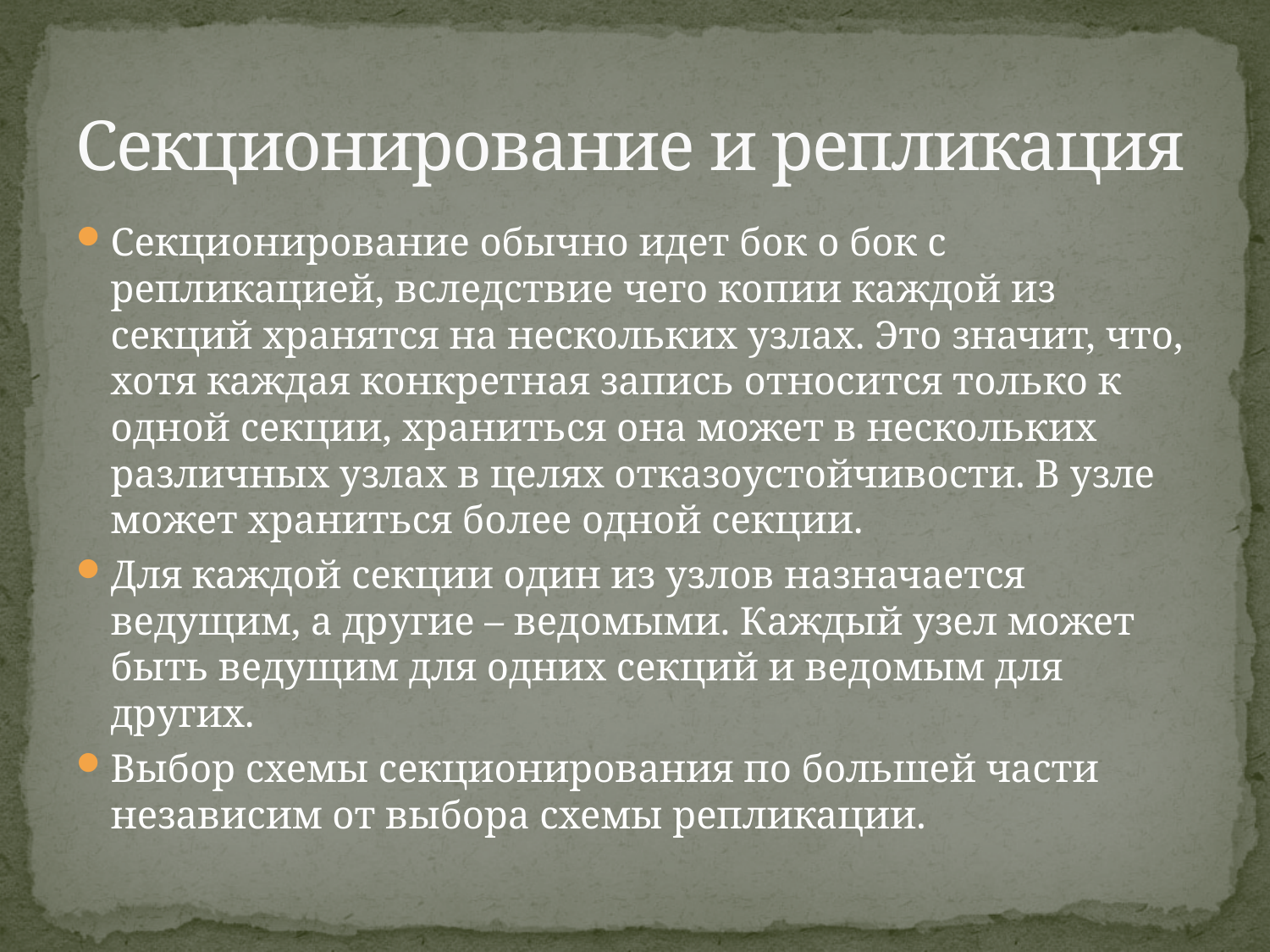

# Секционирование и репликация
Секционирование обычно идет бок о бок с репликацией, вследствие чего копии каждой из секций хранятся на нескольких узлах. Это значит, что, хотя каждая конкретная запись относится только к одной секции, храниться она может в нескольких различных узлах в целях отказоустойчивости. В узле может храниться более одной секции.
Для каждой секции один из узлов назначается ведущим, а другие – ведомыми. Каждый узел может быть ведущим для одних секций и ведомым для других.
Выбор схемы секционирования по большей части независим от выбора схемы репликации.